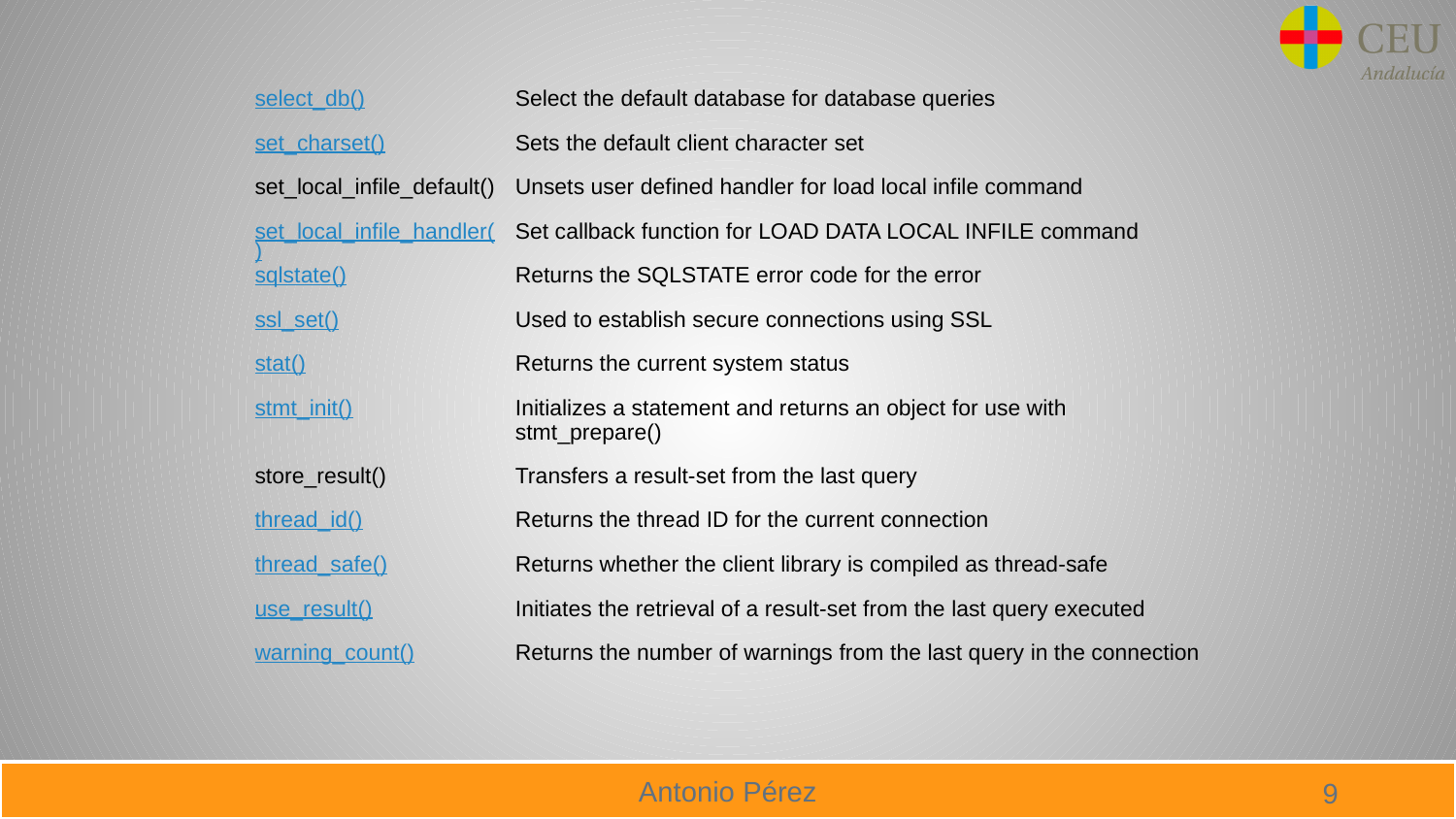

|  |  |
| --- | --- |
| select\_db() | Select the default database for database queries |
| set\_charset() | Sets the default client character set |
| set\_local\_infile\_default() | Unsets user defined handler for load local infile command |
| set\_local\_infile\_handler() | Set callback function for LOAD DATA LOCAL INFILE command |
| sqlstate() | Returns the SQLSTATE error code for the error |
| ssl\_set() | Used to establish secure connections using SSL |
| stat() | Returns the current system status |
| stmt\_init() | Initializes a statement and returns an object for use with stmt\_prepare() |
| store\_result() | Transfers a result-set from the last query |
| thread\_id() | Returns the thread ID for the current connection |
| thread\_safe() | Returns whether the client library is compiled as thread-safe |
| use\_result() | Initiates the retrieval of a result-set from the last query executed |
| warning\_count() | Returns the number of warnings from the last query in the connection |
9